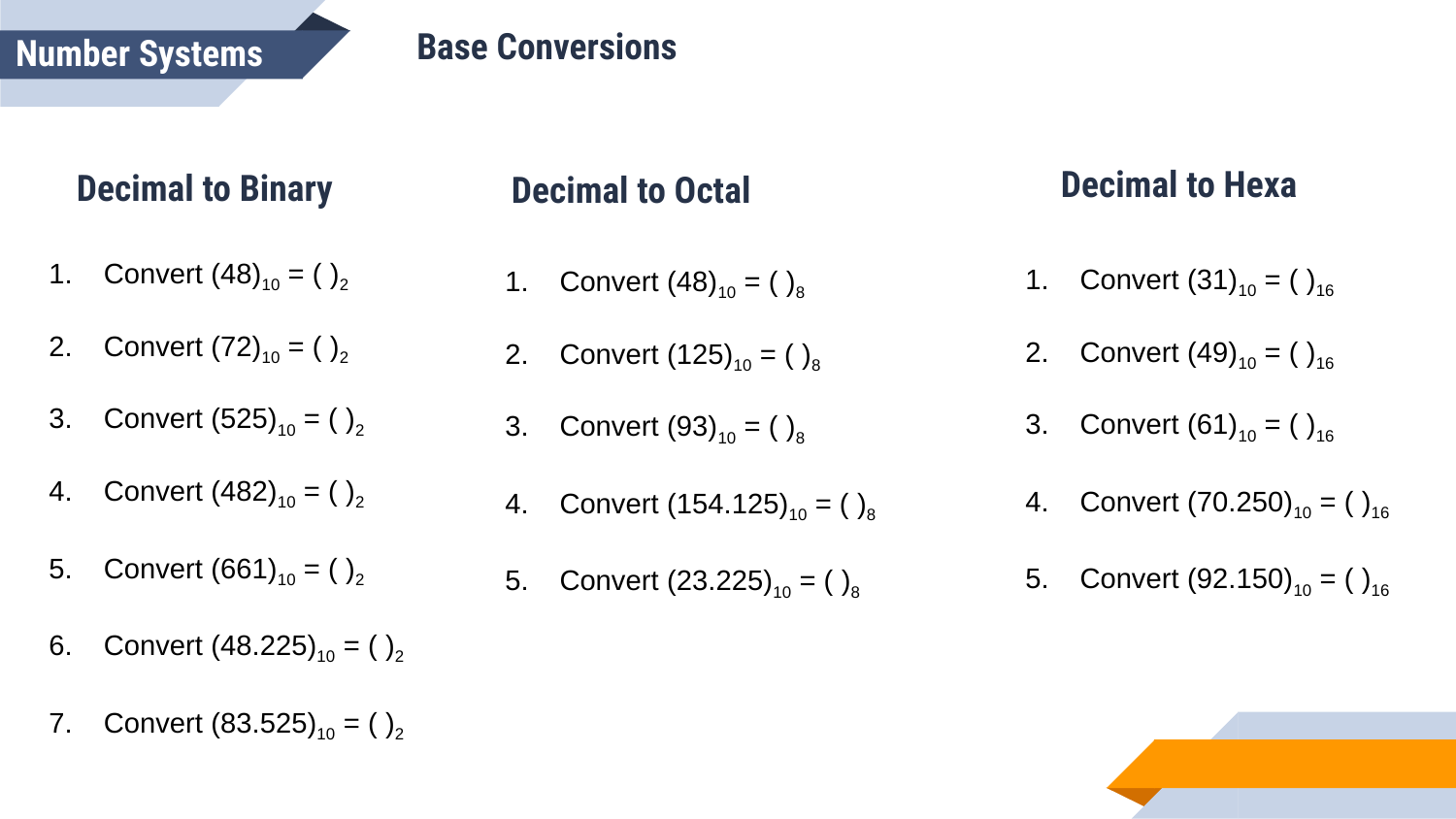

Base Conversions
Number Systems
Decimal to Hexa
Decimal to Binary
Decimal to Octal
Convert (48)10 = ( )2

Convert (72)10 = ( )2

Convert (525)10 = ( )2

Convert (482)10 = ( )2

Convert (661)10 = ( )2

Convert (48.225)10 = ( )2

Convert (83.525)10 = ( )2
Convert (31)10 = ( )16

Convert (49)10 = ( )16

Convert (61)10 = ( )16

Convert (70.250)10 = ( )16

Convert (92.150)10 = ( )16
Convert (48)10 = ( )8

Convert (125)10 = ( )8

Convert (93)10 = ( )8

Convert (154.125)10 = ( )8

Convert (23.225)10 = ( )8
69